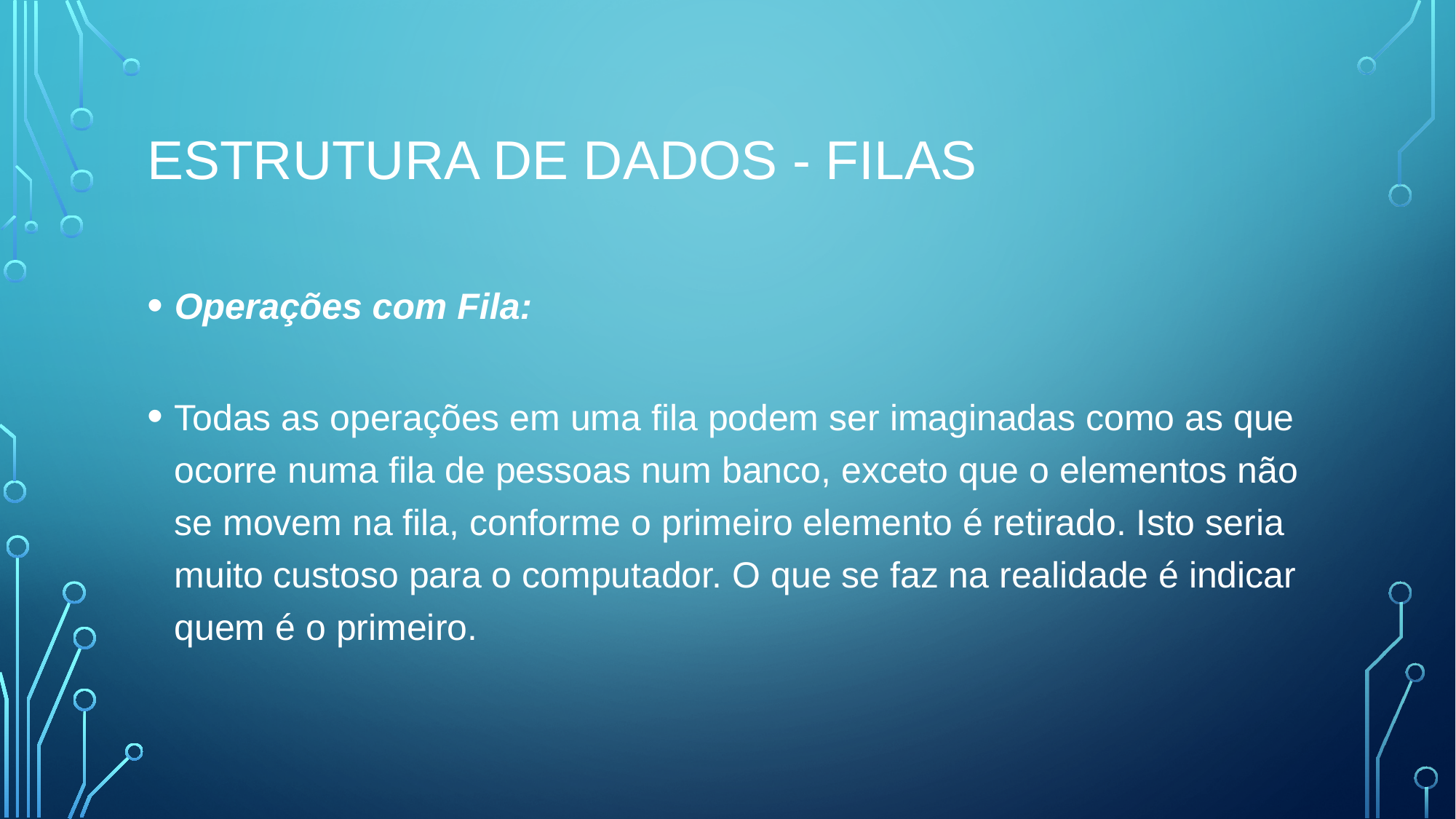

# Estrutura de dados - Filas
Operações com Fila:
Todas as operações em uma fila podem ser imaginadas como as que ocorre numa fila de pessoas num banco, exceto que o elementos não se movem na fila, conforme o primeiro elemento é retirado. Isto seria muito custoso para o computador. O que se faz na realidade é indicar quem é o primeiro.